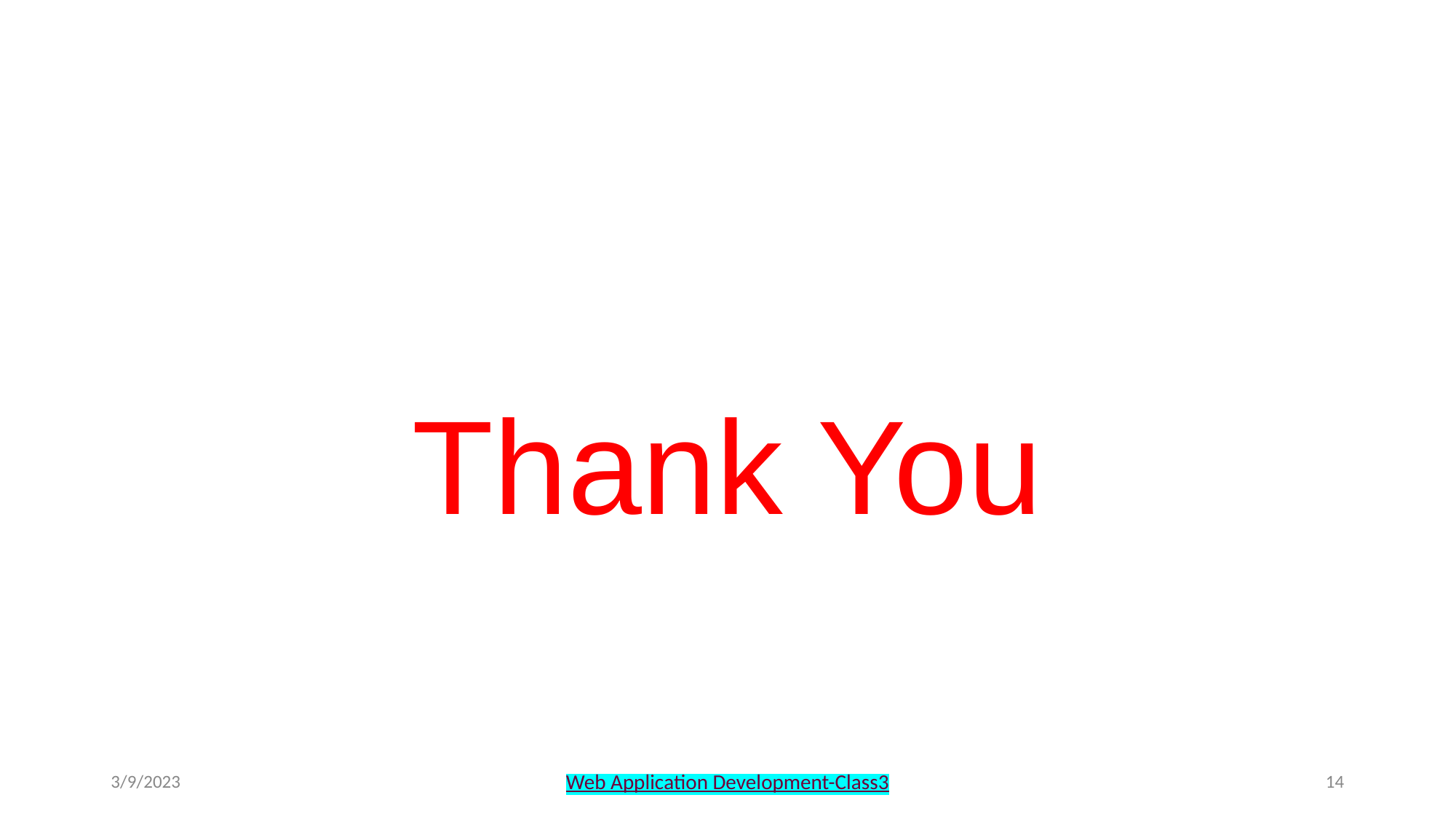

Thank You
3/9/2023
Web Application Development-Class3
14